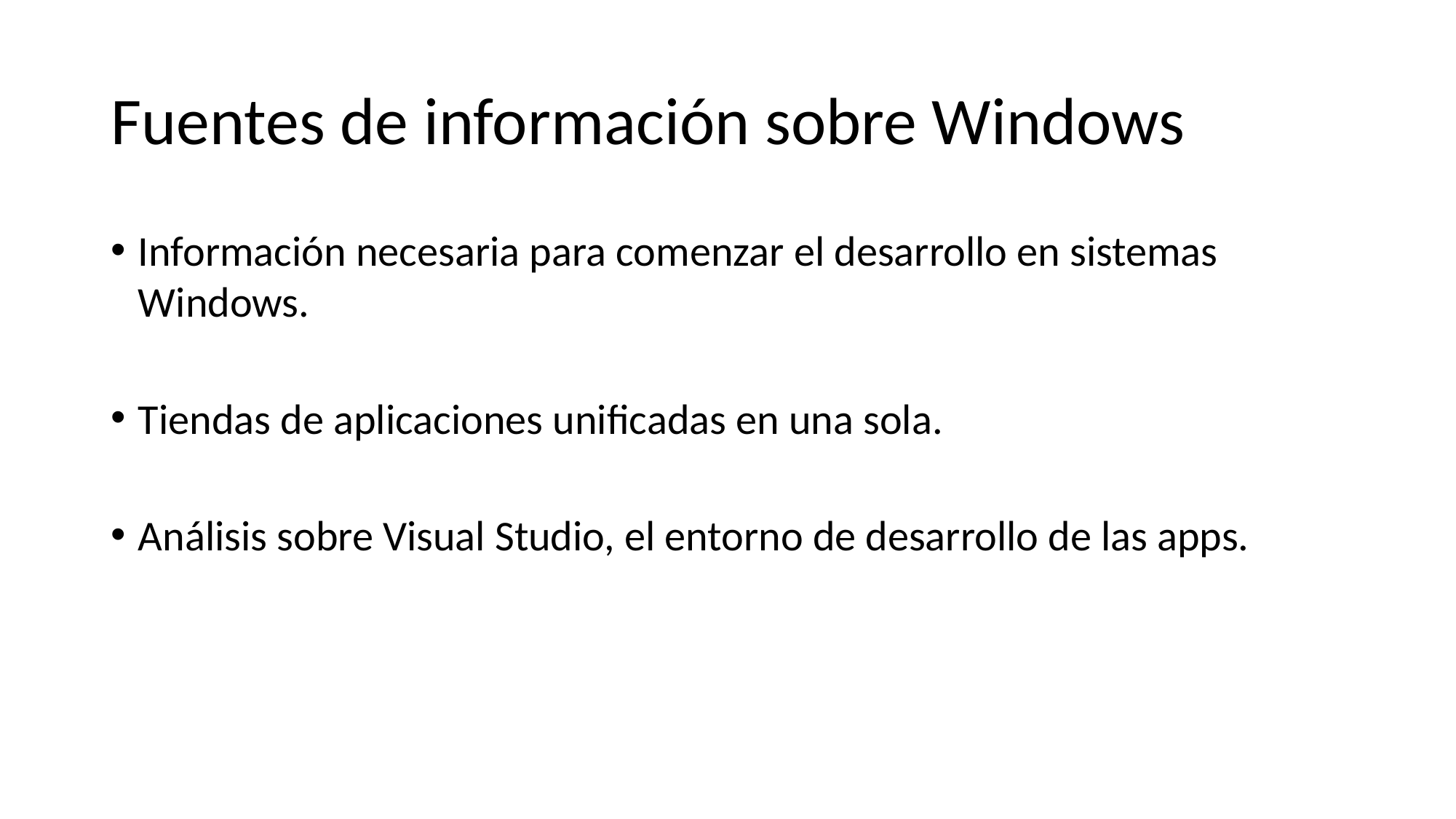

# Fuentes de información sobre Windows
Información necesaria para comenzar el desarrollo en sistemas Windows.
Tiendas de aplicaciones unificadas en una sola.
Análisis sobre Visual Studio, el entorno de desarrollo de las apps.